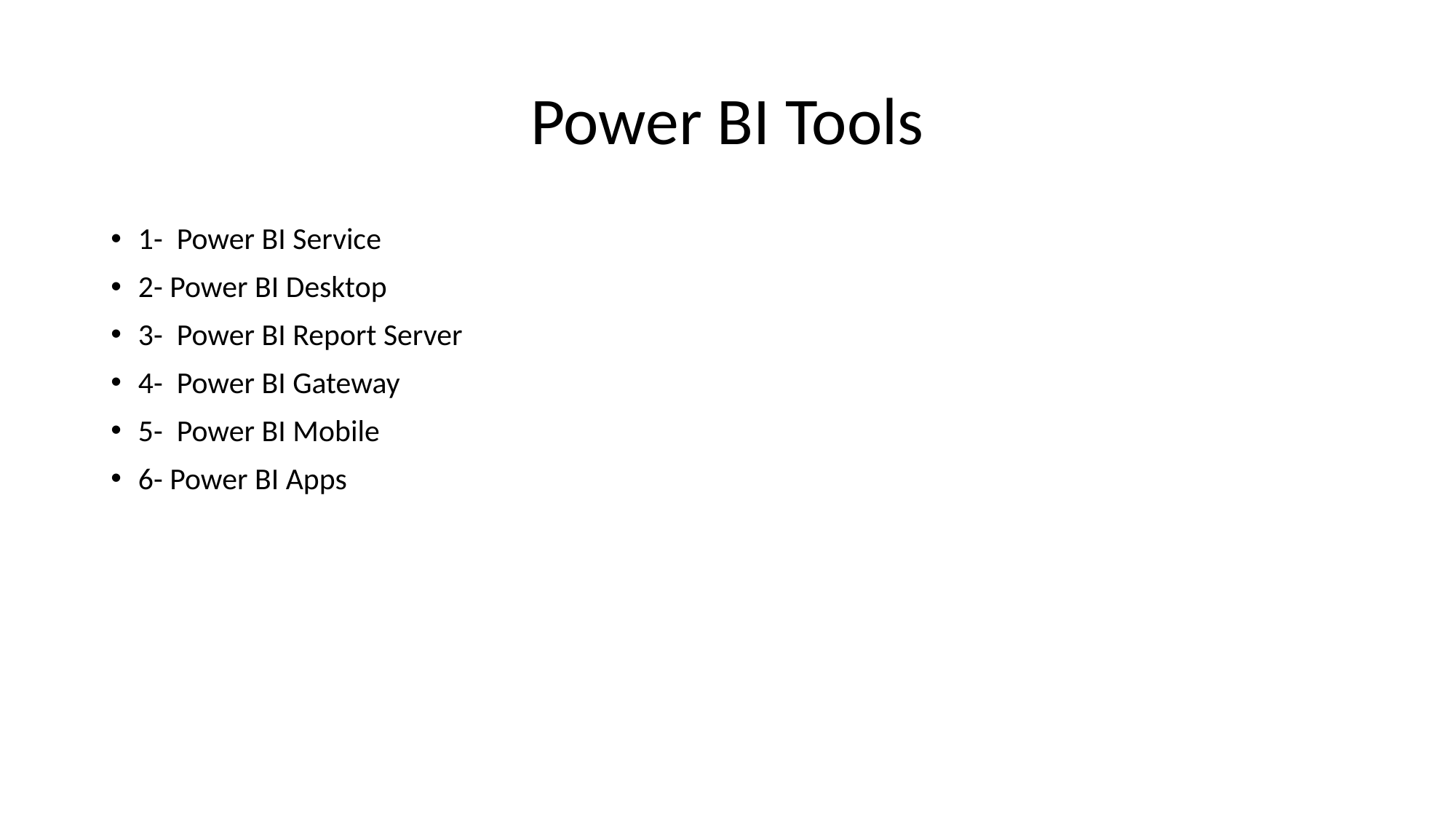

# Power BI Tools
1-  Power BI Service
2- Power BI Desktop
3-  Power BI Report Server
4-  Power BI Gateway
5-  Power BI Mobile
6- Power BI Apps